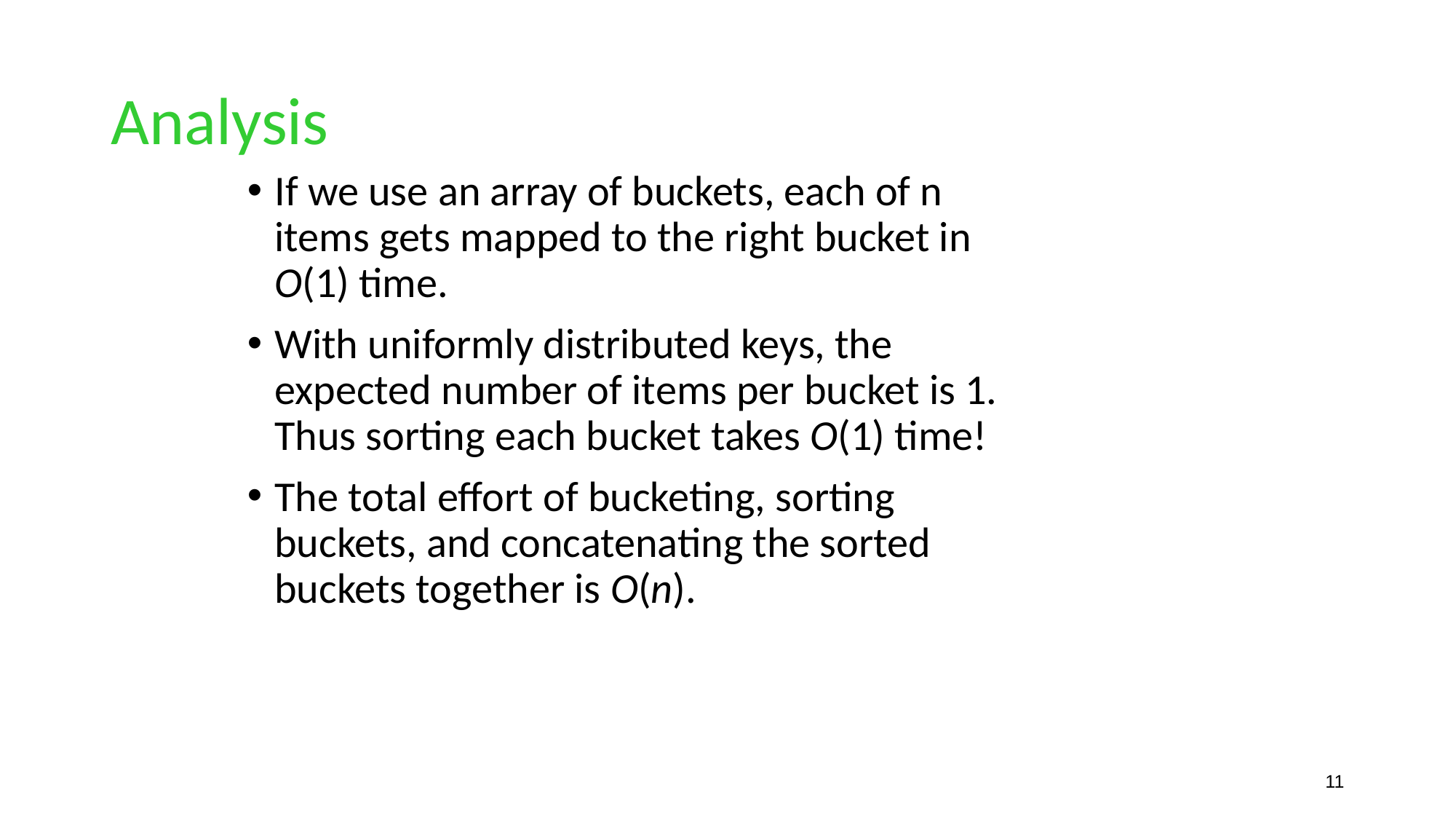

# Analysis
If we use an array of buckets, each of n items gets mapped to the right bucket in O(1) time.
With uniformly distributed keys, the expected number of items per bucket is 1. Thus sorting each bucket takes O(1) time!
The total effort of bucketing, sorting buckets, and concatenating the sorted buckets together is O(n).

11